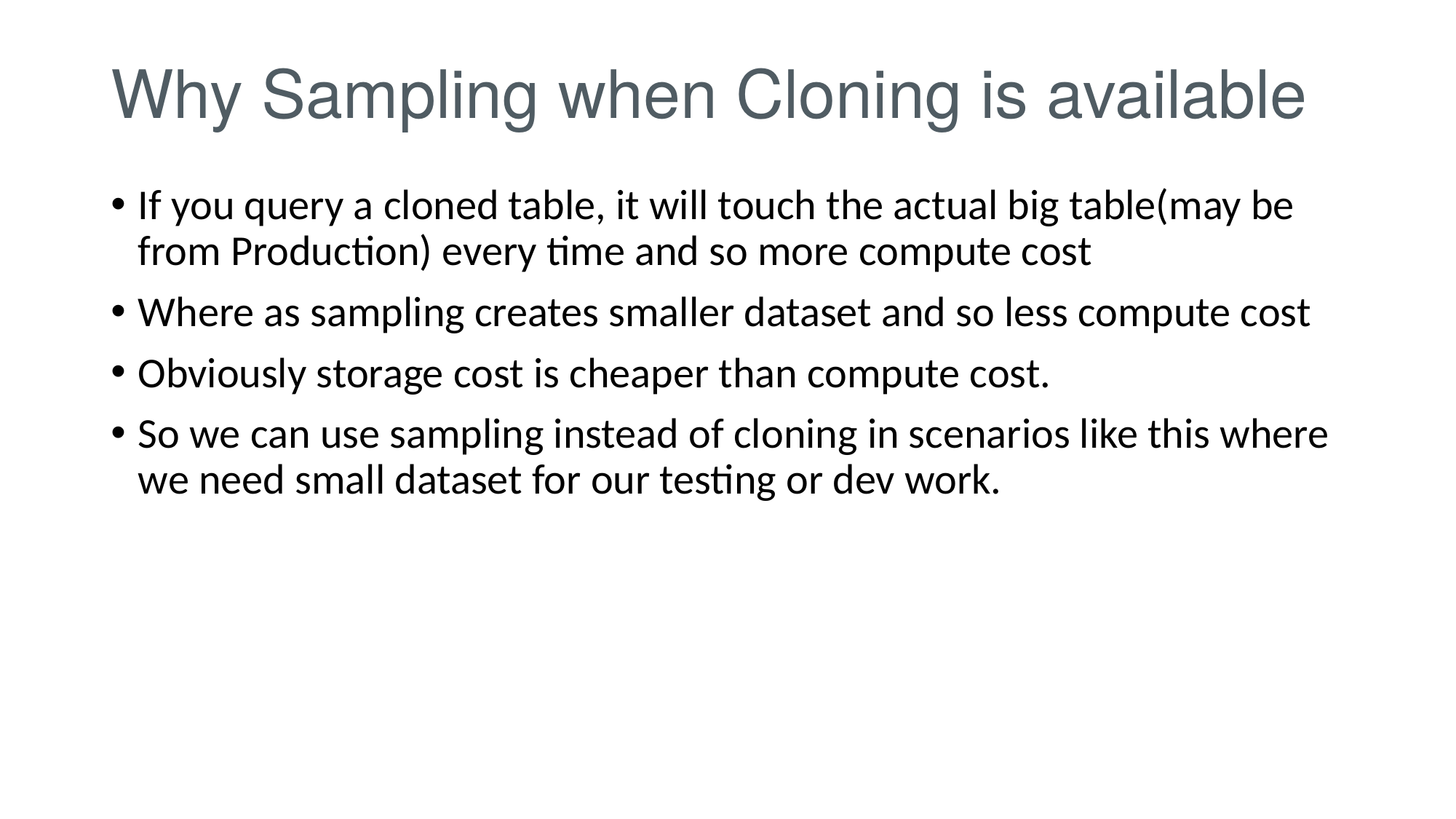

# Why Sampling when Cloning is available
If you query a cloned table, it will touch the actual big table(may be from Production) every time and so more compute cost
Where as sampling creates smaller dataset and so less compute cost
Obviously storage cost is cheaper than compute cost.
So we can use sampling instead of cloning in scenarios like this where we need small dataset for our testing or dev work.